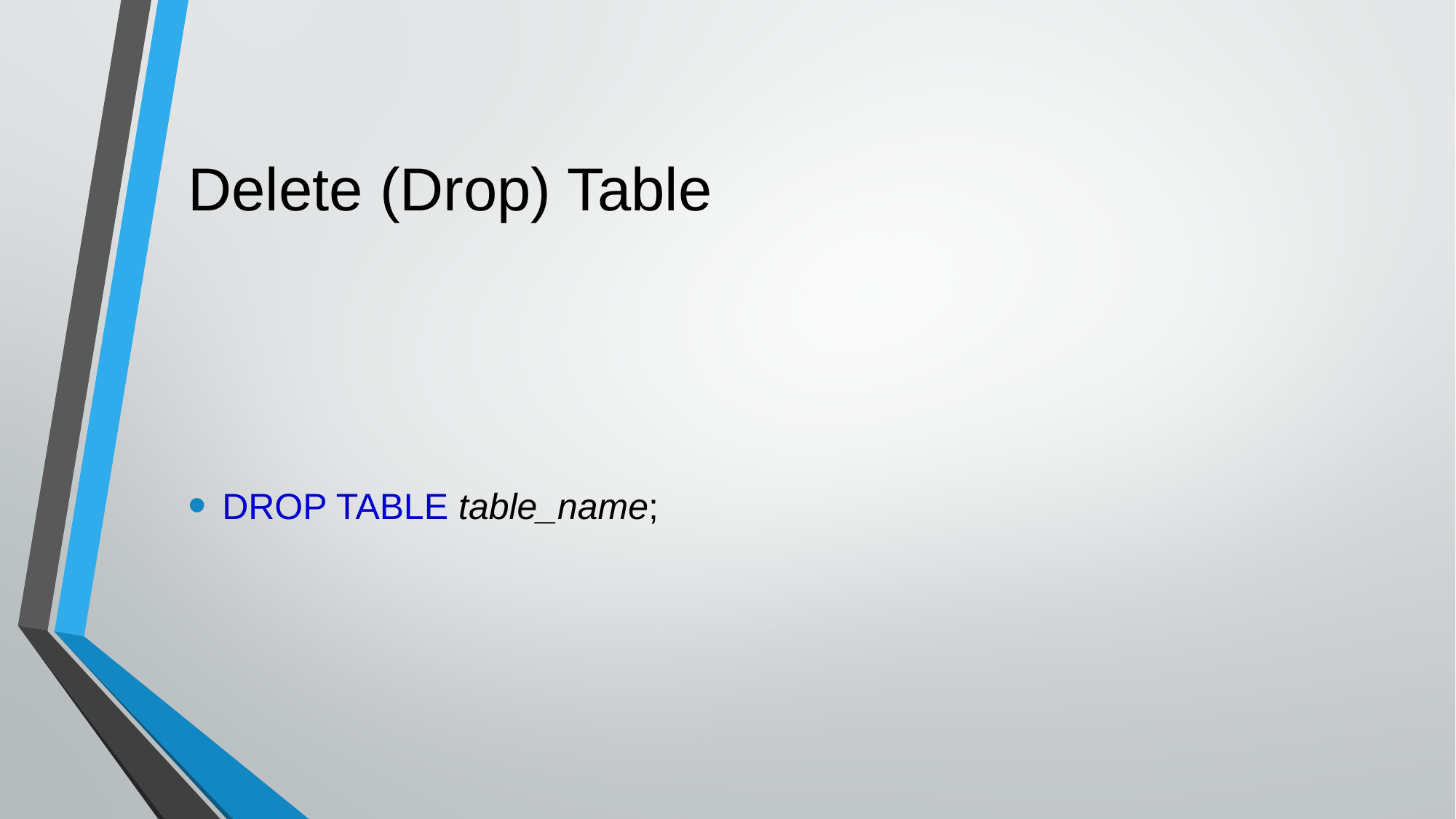

# Delete (Drop) Table
DROP TABLE table_name;